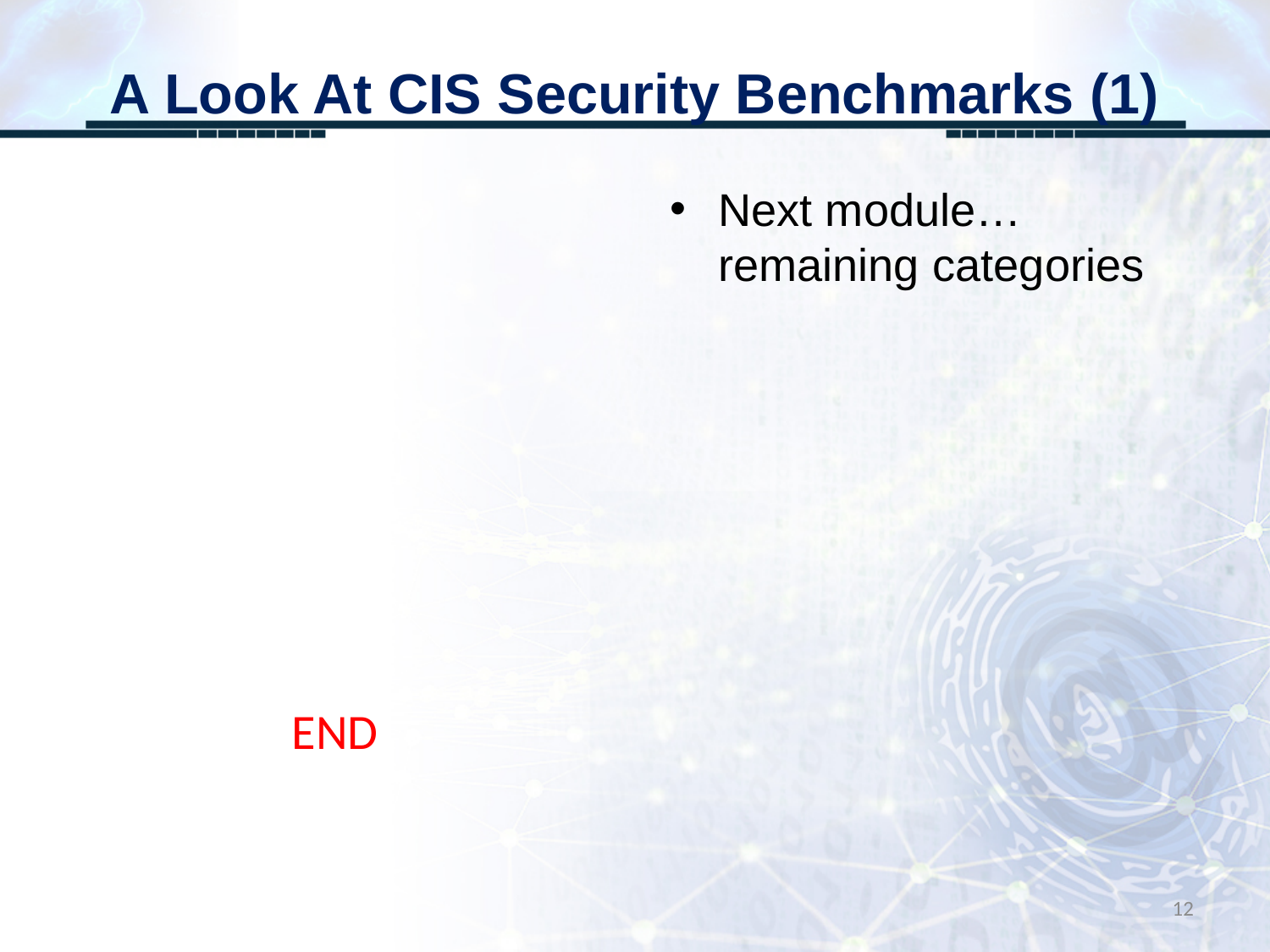

# A Look At CIS Security Benchmarks (1)
Next module…remaining categories
END
12